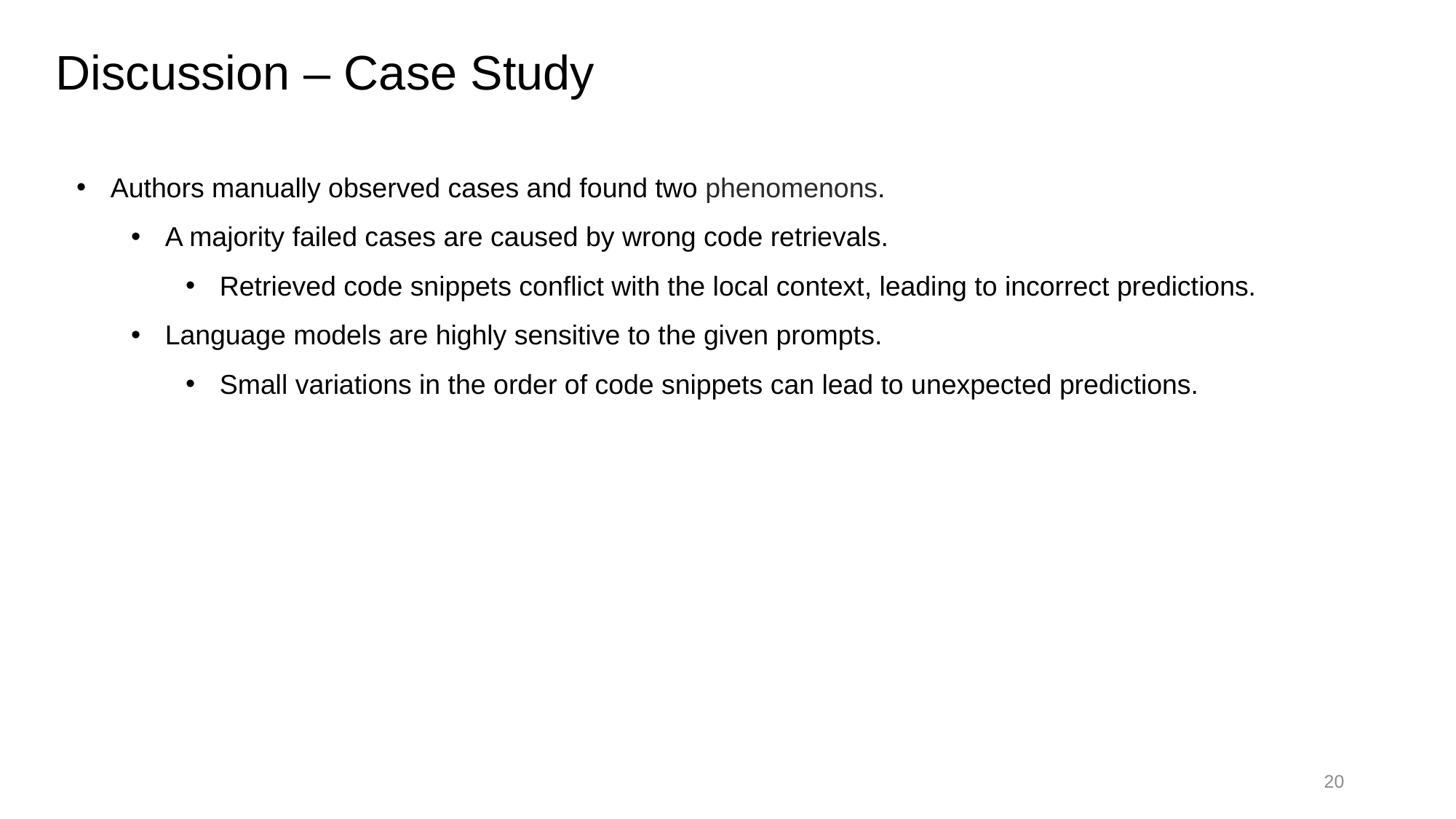

Discussion – Case Study
Authors manually observed cases and found two phenomenons.
A majority failed cases are caused by wrong code retrievals.
Retrieved code snippets conflict with the local context, leading to incorrect predictions.
Language models are highly sensitive to the given prompts.
Small variations in the order of code snippets can lead to unexpected predictions.
20